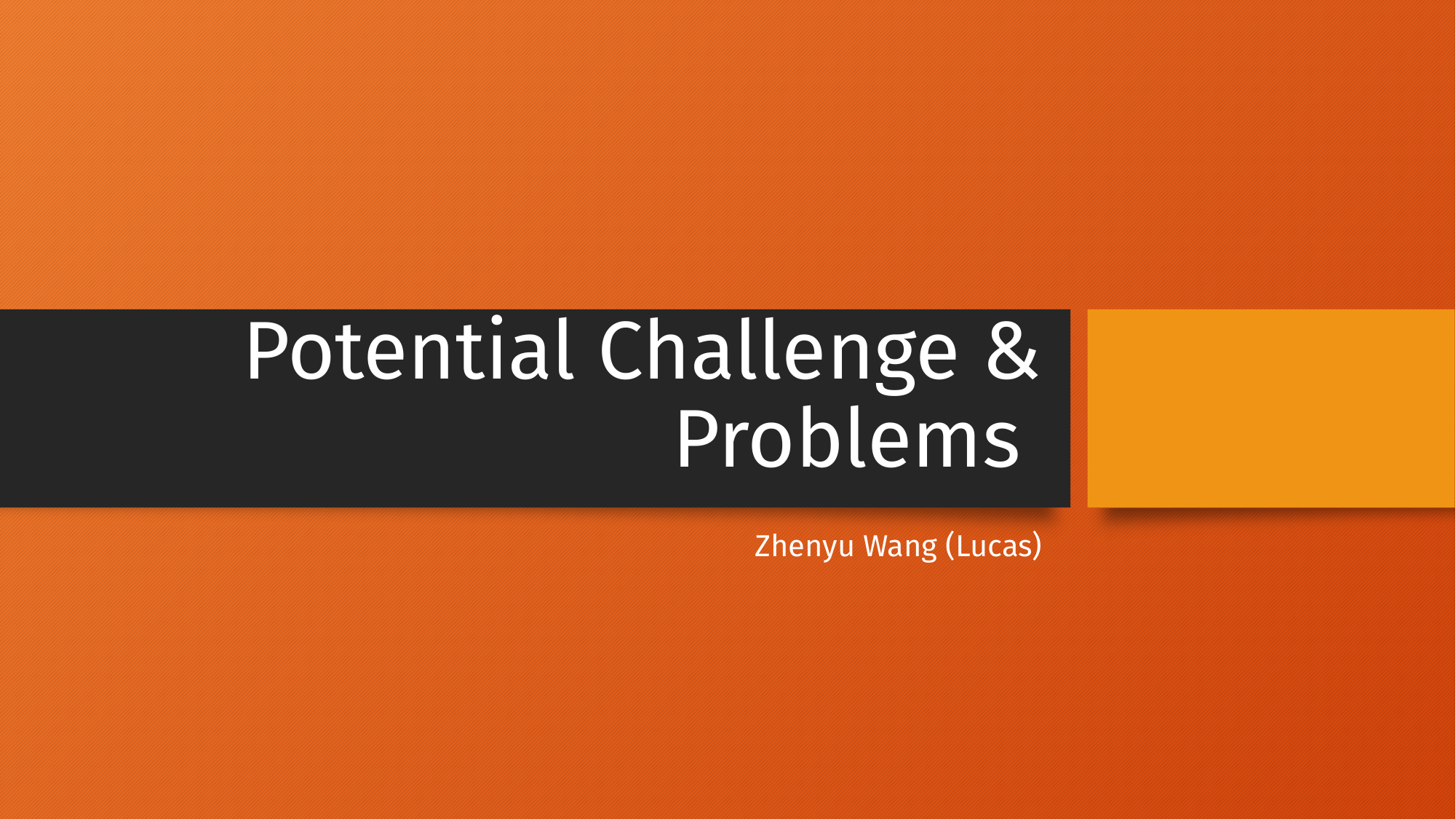

# Potential Challenge & Problems
Zhenyu Wang (Lucas)